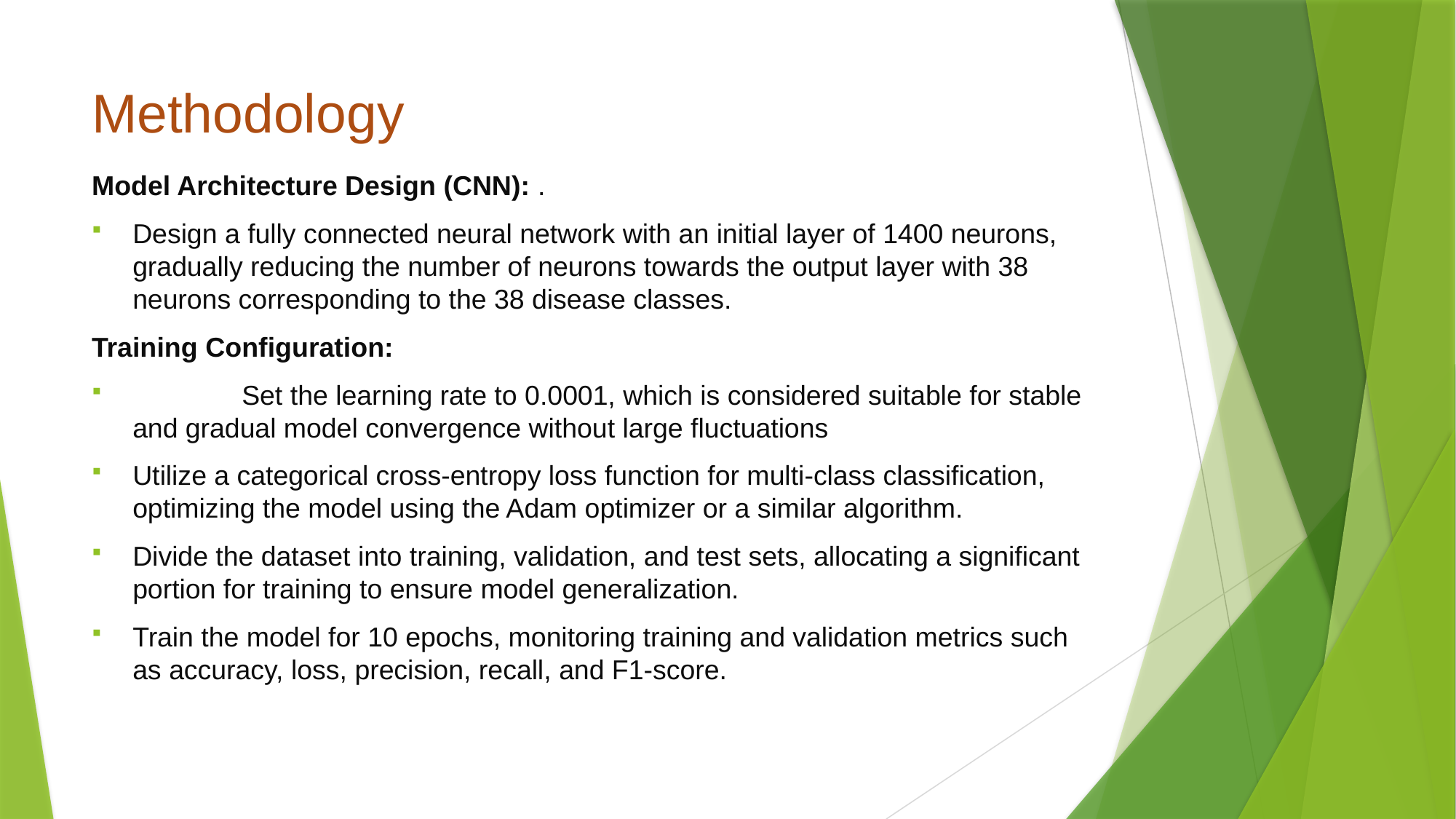

# Methodology
Model Architecture Design (CNN): .
Design a fully connected neural network with an initial layer of 1400 neurons, gradually reducing the number of neurons towards the output layer with 38 neurons corresponding to the 38 disease classes.
Training Configuration:
	Set the learning rate to 0.0001, which is considered suitable for stable and gradual model convergence without large fluctuations
Utilize a categorical cross-entropy loss function for multi-class classification, optimizing the model using the Adam optimizer or a similar algorithm.
Divide the dataset into training, validation, and test sets, allocating a significant portion for training to ensure model generalization.
Train the model for 10 epochs, monitoring training and validation metrics such as accuracy, loss, precision, recall, and F1-score.